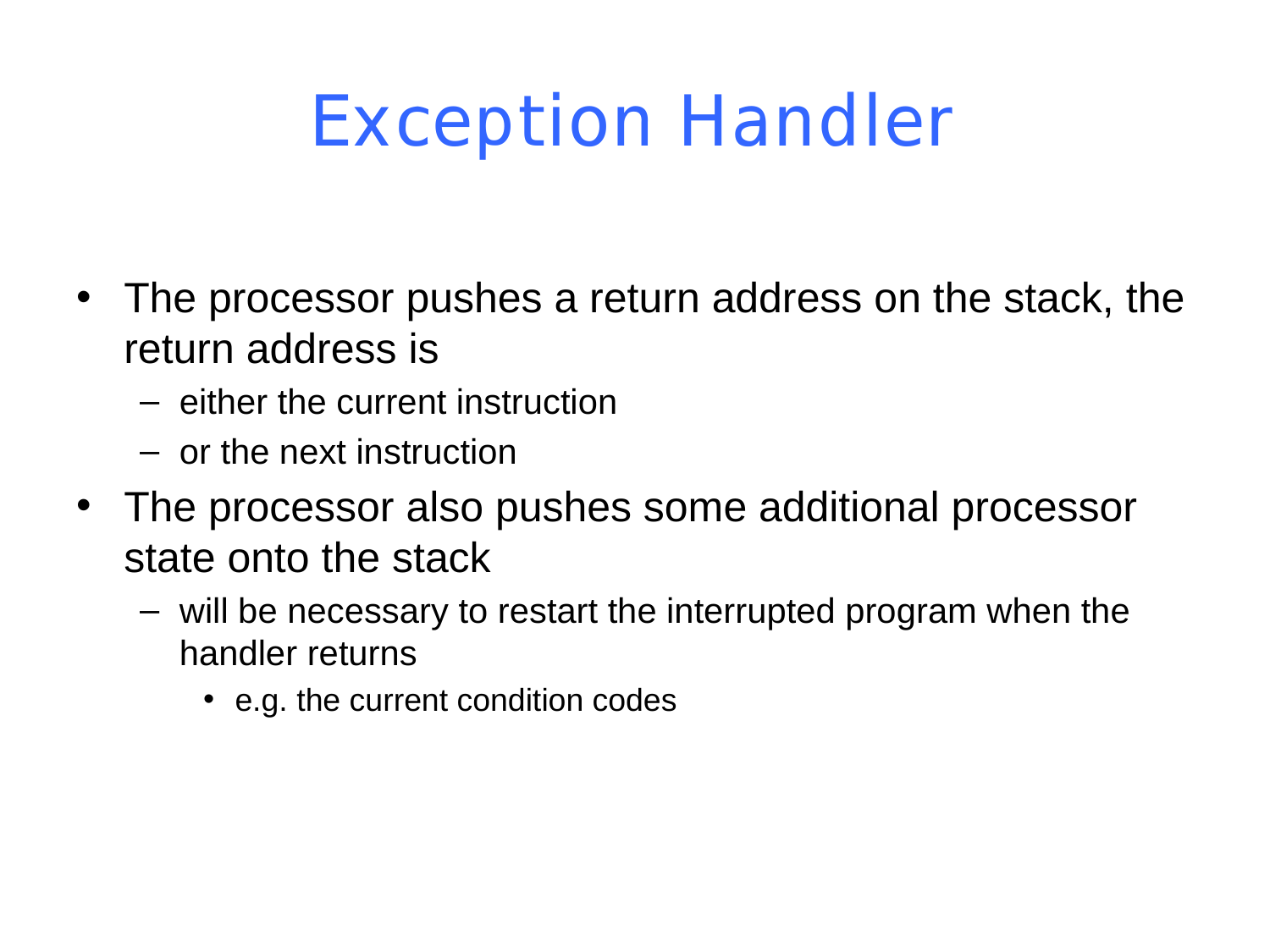

# Exception Handler
The processor pushes a return address on the stack, the return address is
either the current instruction
or the next instruction
The processor also pushes some additional processor state onto the stack
will be necessary to restart the interrupted program when the handler returns
e.g. the current condition codes